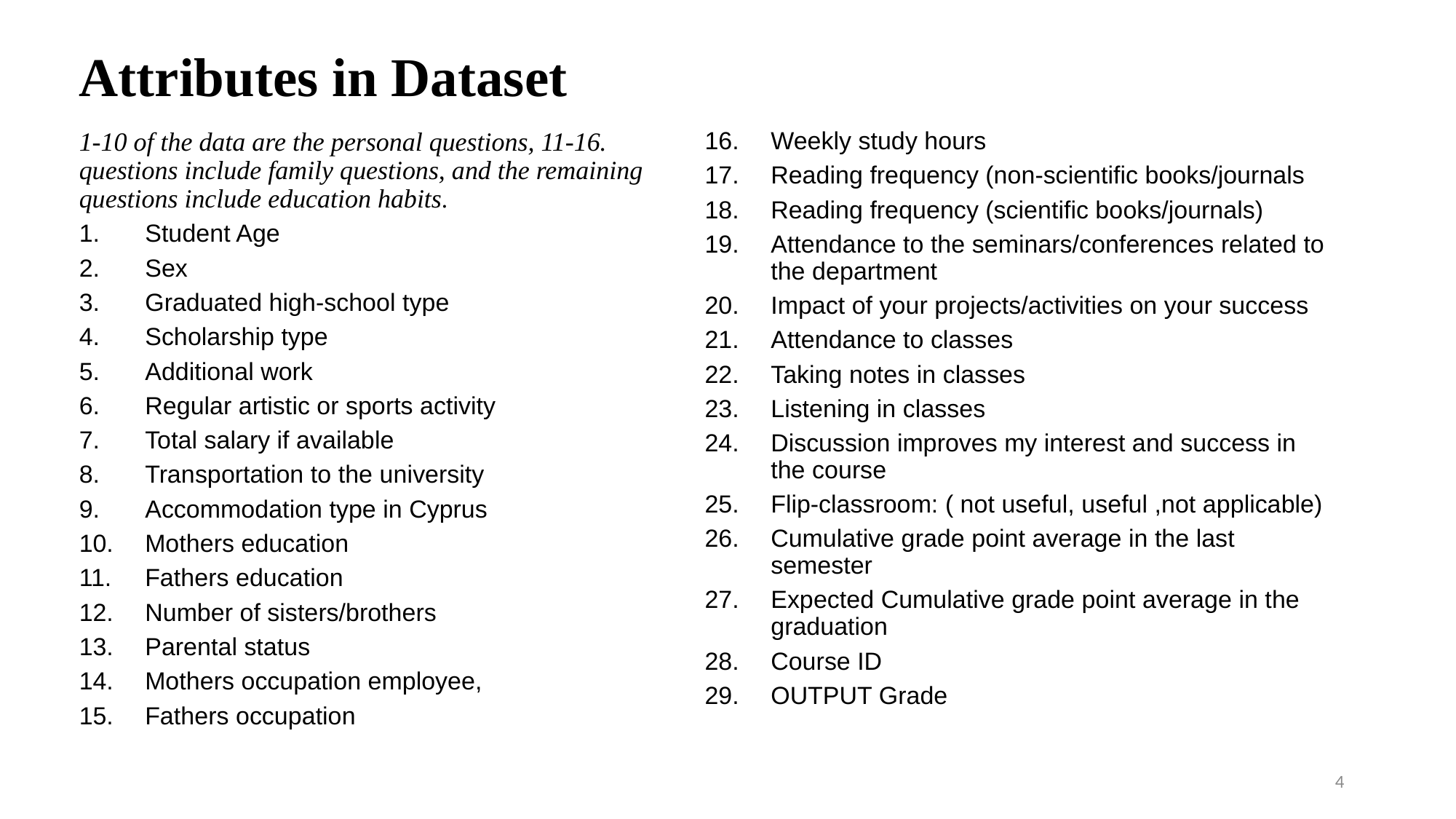

# Attributes in Dataset
1-10 of the data are the personal questions, 11-16. questions include family questions, and the remaining questions include education habits.
Student Age
Sex
Graduated high-school type
Scholarship type
Additional work
Regular artistic or sports activity
Total salary if available
Transportation to the university
Accommodation type in Cyprus
Mothers education
Fathers education
Number of sisters/brothers
Parental status
Mothers occupation employee,
Fathers occupation
Weekly study hours
Reading frequency (non-scientific books/journals
Reading frequency (scientific books/journals)
Attendance to the seminars/conferences related to the department
Impact of your projects/activities on your success
Attendance to classes
Taking notes in classes
Listening in classes
Discussion improves my interest and success in the course
Flip-classroom: ( not useful, useful ,not applicable)
Cumulative grade point average in the last semester
Expected Cumulative grade point average in the graduation
Course ID
OUTPUT Grade

4